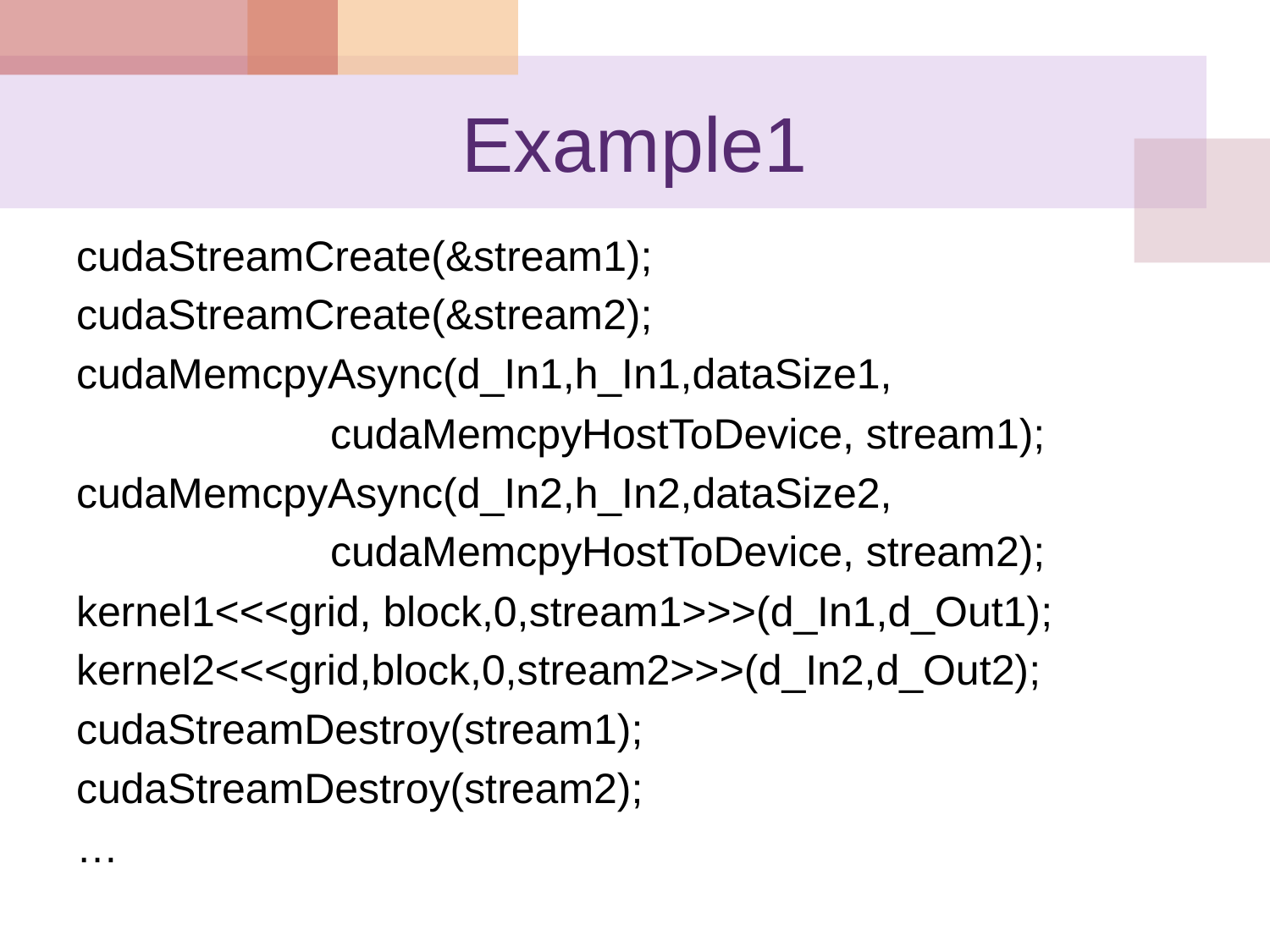

# Example1
cudaStreamCreate(&stream1);
cudaStreamCreate(&stream2);
cudaMemcpyAsync(d_In1,h_In1,dataSize1,
		cudaMemcpyHostToDevice, stream1);
cudaMemcpyAsync(d_In2,h_In2,dataSize2,
		cudaMemcpyHostToDevice, stream2);
kernel1<<<grid, block,0,stream1>>>(d_In1,d_Out1);
kernel2<<<grid,block,0,stream2>>>(d_In2,d_Out2);
cudaStreamDestroy(stream1);
cudaStreamDestroy(stream2);
…